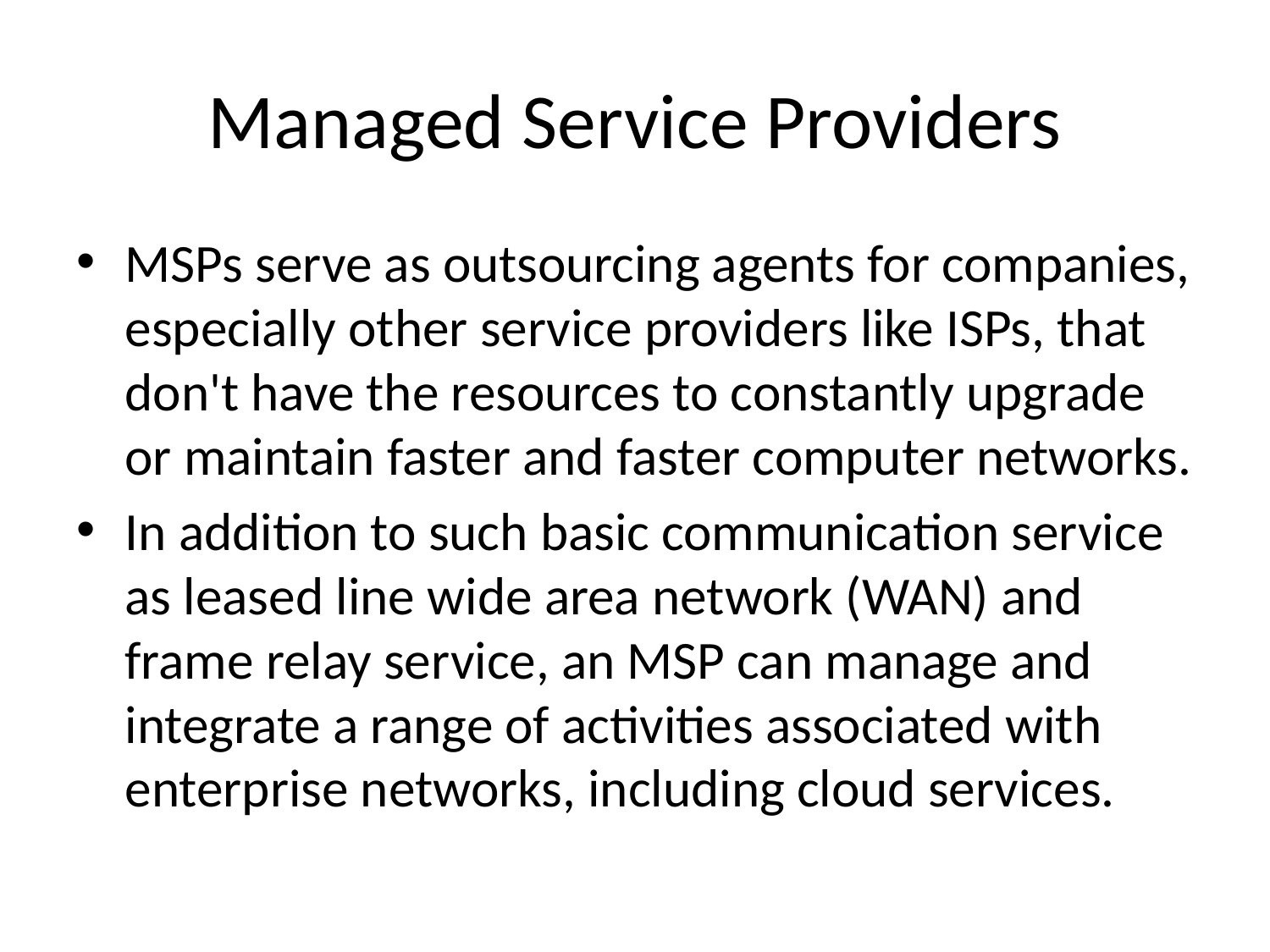

# Managed Service Providers
MSPs serve as outsourcing agents for companies, especially other service providers like ISPs, that don't have the resources to constantly upgrade or maintain faster and faster computer networks.
In addition to such basic communication service as leased line wide area network (WAN) and frame relay service, an MSP can manage and integrate a range of activities associated with enterprise networks, including cloud services.